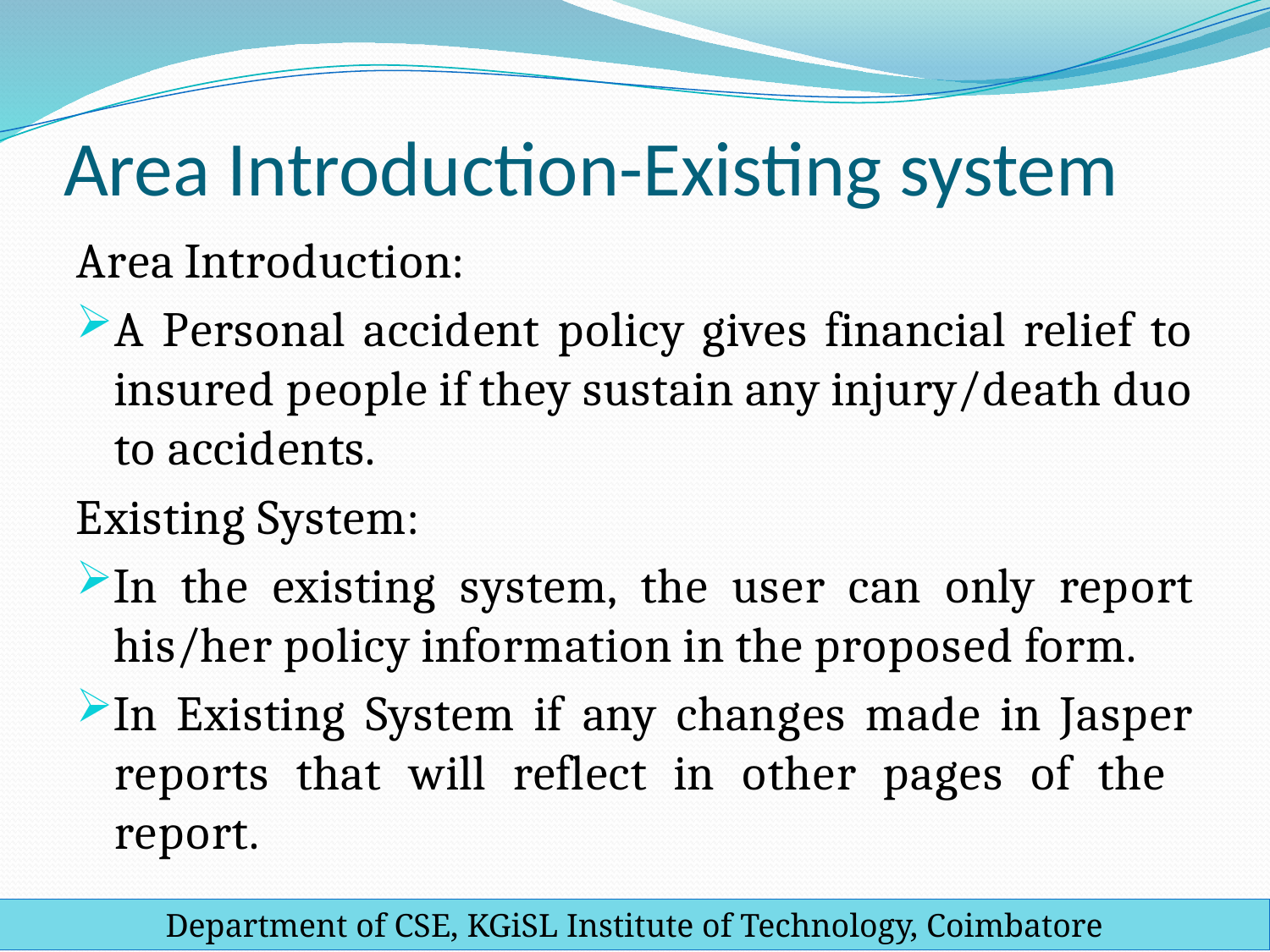

# Area Introduction-Existing system
Area Introduction:
A Personal accident policy gives financial relief to insured people if they sustain any injury/death duo to accidents.
Existing System:
In the existing system, the user can only report his/her policy information in the proposed form.
In Existing System if any changes made in Jasper reports that will reflect in other pages of the  report.

Department of CSE, KGiSL Institute of Technology, Coimbatore